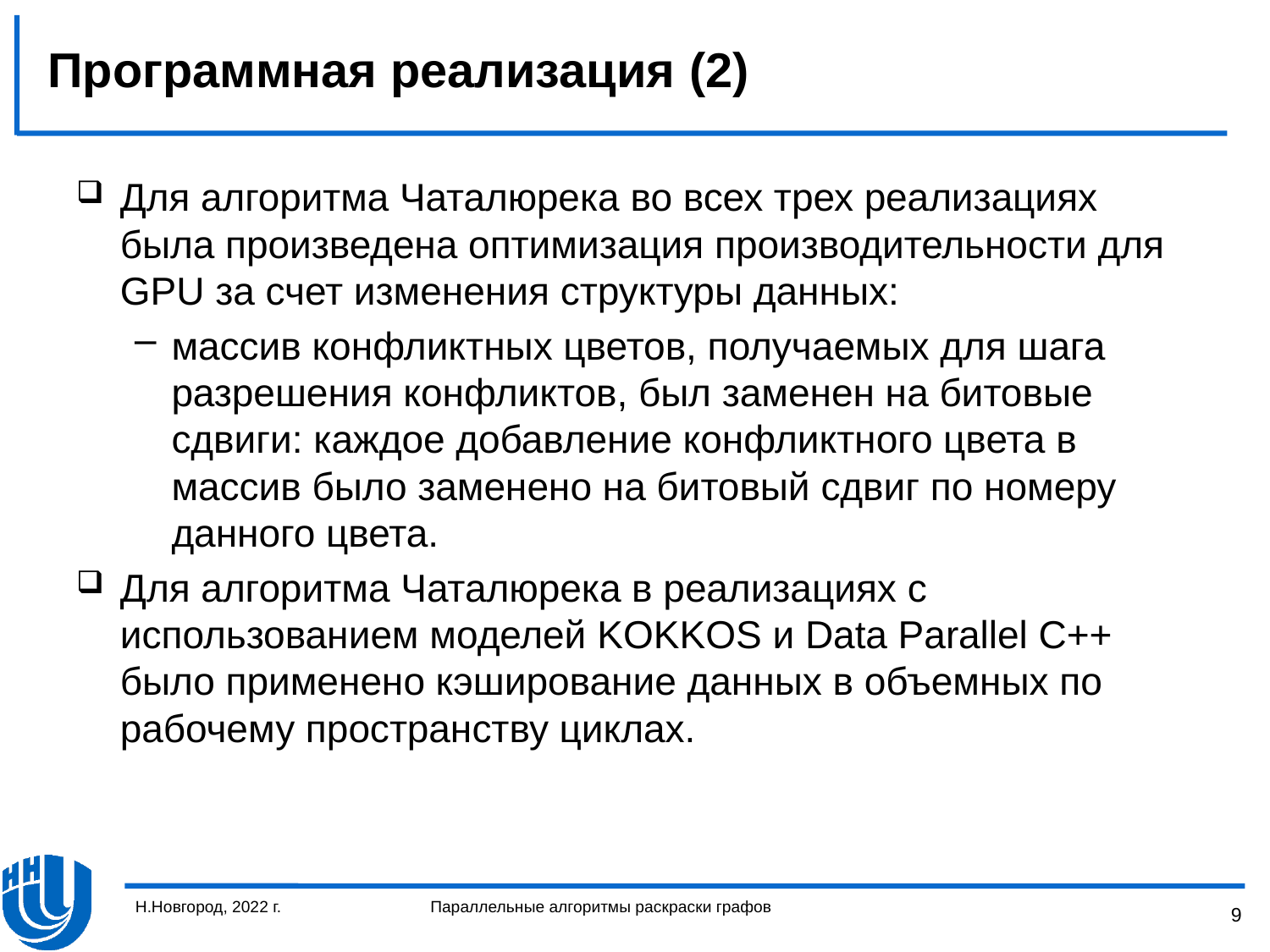

# Программная реализация (2)
Для алгоритма Чаталюрека во всех трех реализациях была произведена оптимизация производительности для GPU за счет изменения структуры данных:
массив конфликтных цветов, получаемых для шага разрешения конфликтов, был заменен на битовые сдвиги: каждое добавление конфликтного цвета в массив было заменено на битовый сдвиг по номеру данного цвета.
Для алгоритма Чаталюрека в реализациях с использованием моделей KOKKOS и Data Parallel C++ было применено кэширование данных в объемных по рабочему пространству циклах.

Н.Новгород, 2022 г.
Параллельные алгоритмы раскраски графов